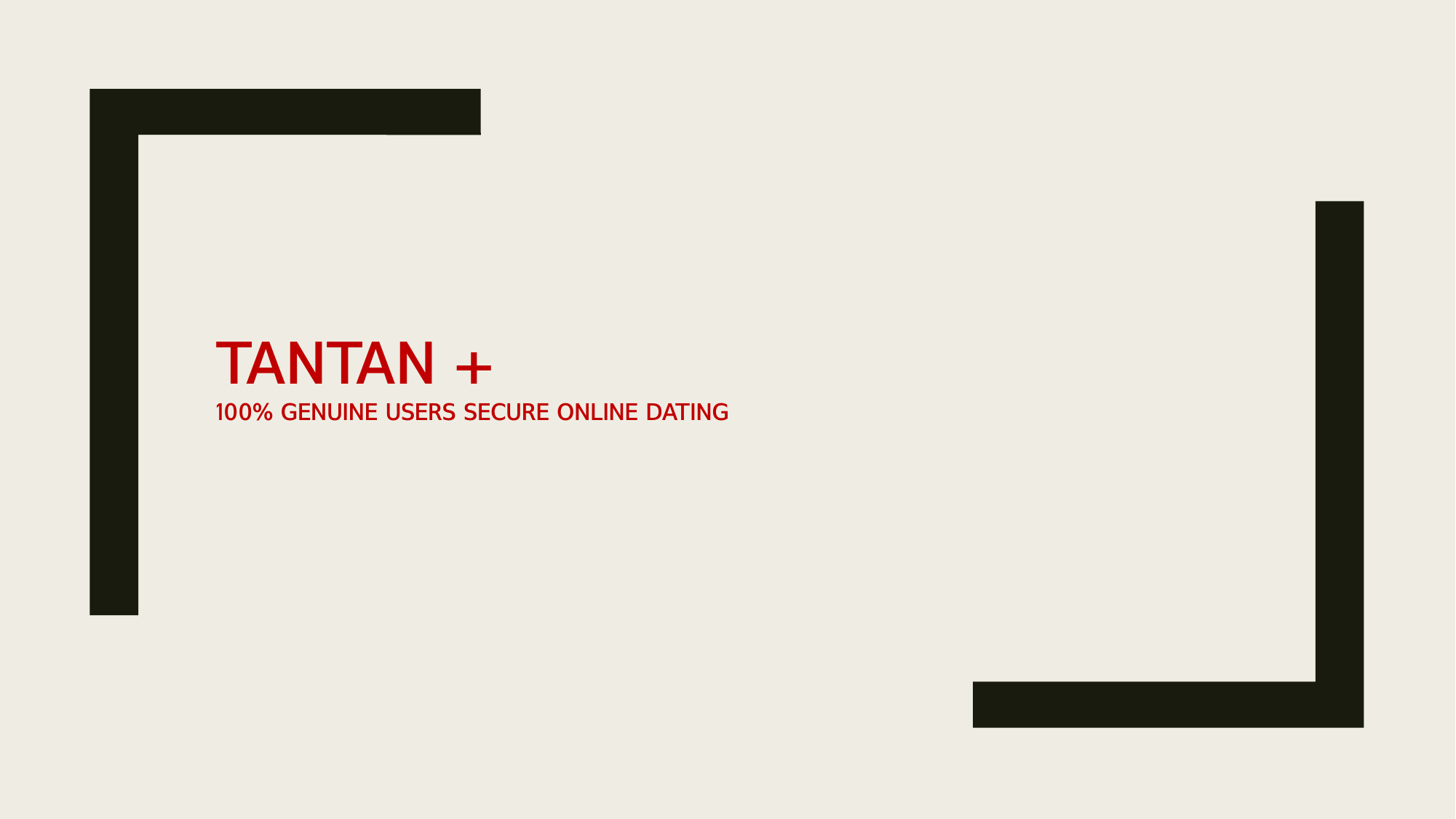

TANTAN +
100% GENUINE USERS SECURE ONLINE DATING